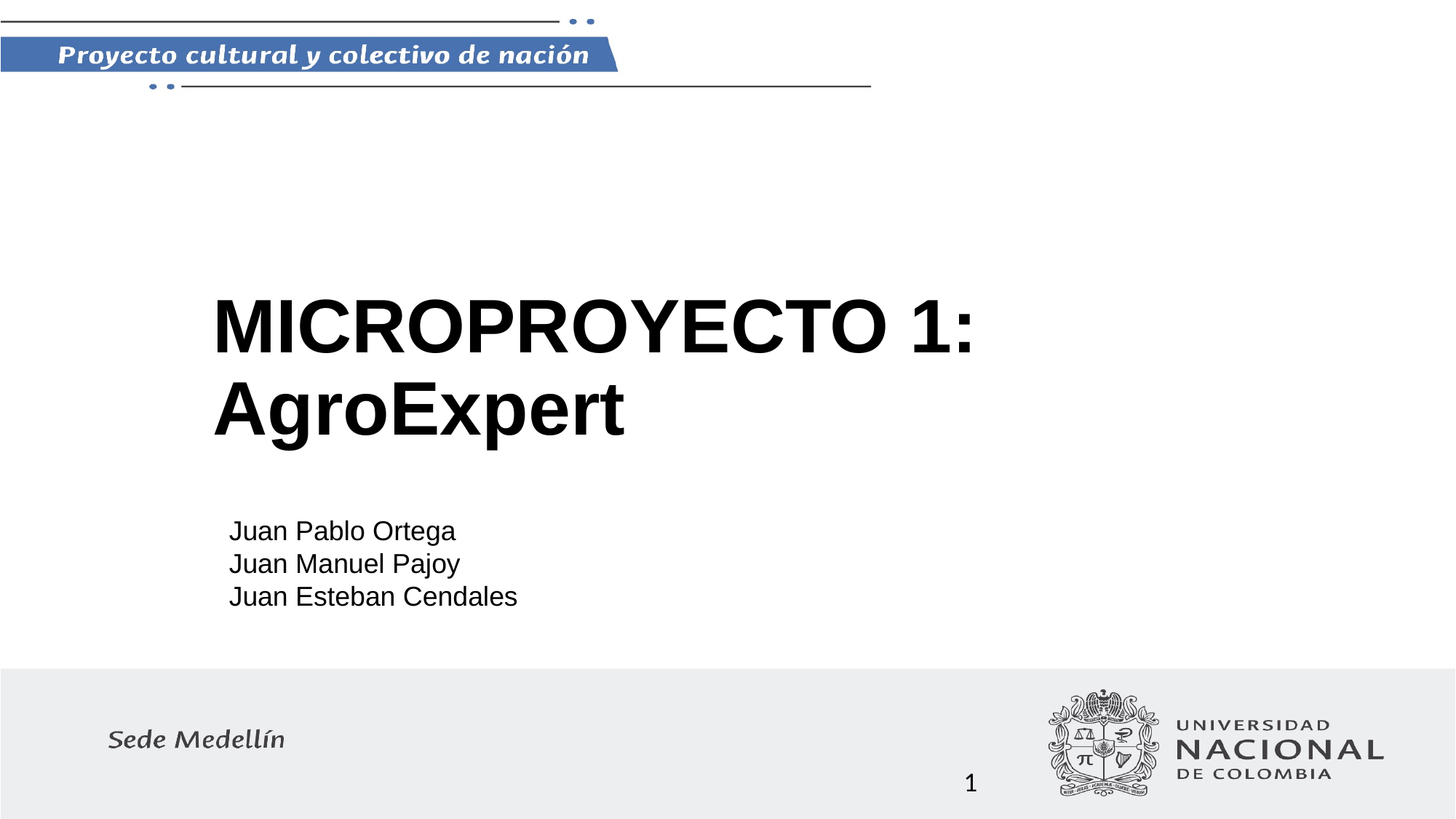

# MICROPROYECTO 1:
AgroExpert
Juan Pablo Ortega
Juan Manuel Pajoy
Juan Esteban Cendales

1